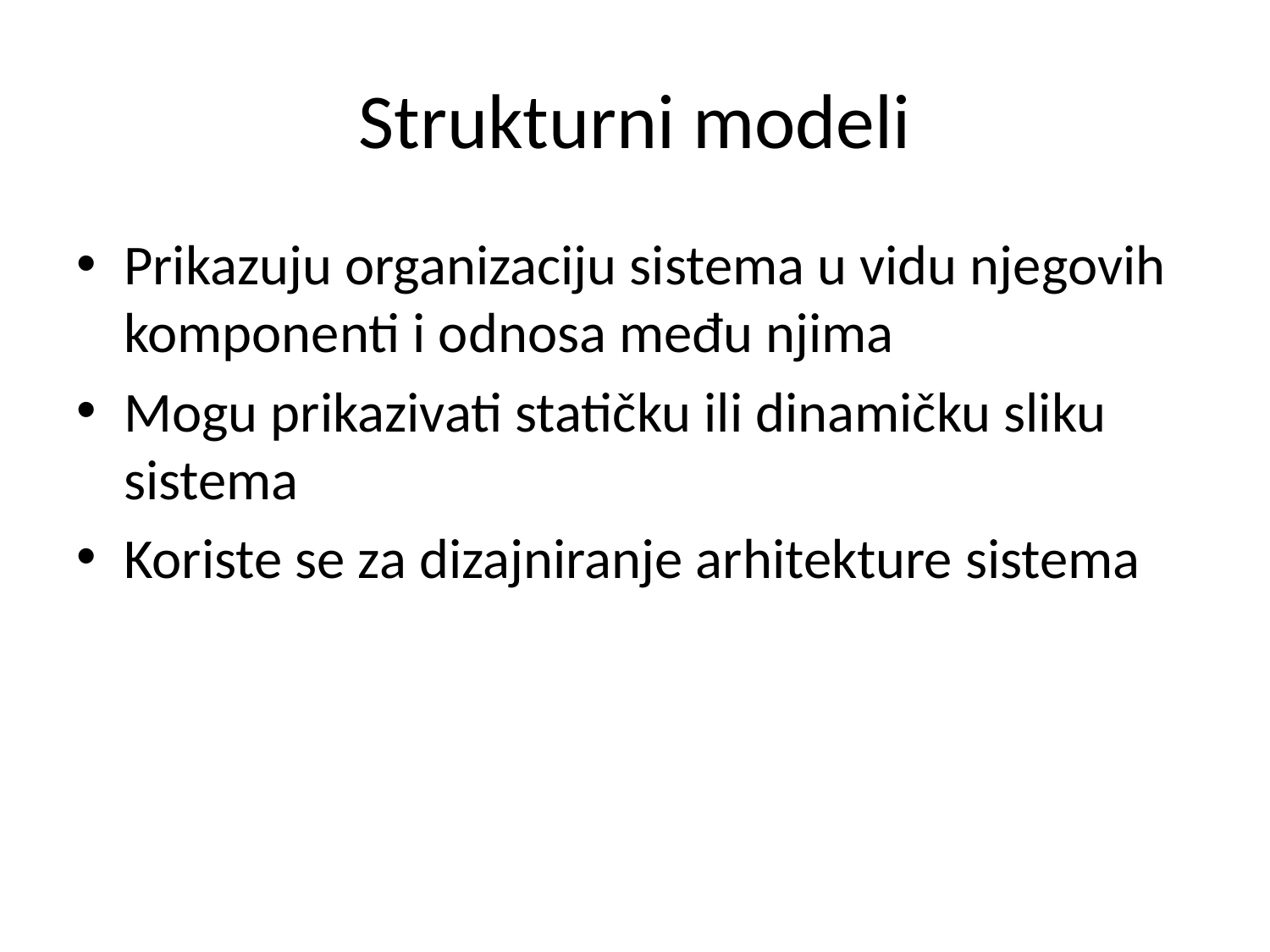

# Strukturni modeli
Prikazuju organizaciju sistema u vidu njegovih komponenti i odnosa među njima
Mogu prikazivati statičku ili dinamičku sliku sistema
Koriste se za dizajniranje arhitekture sistema